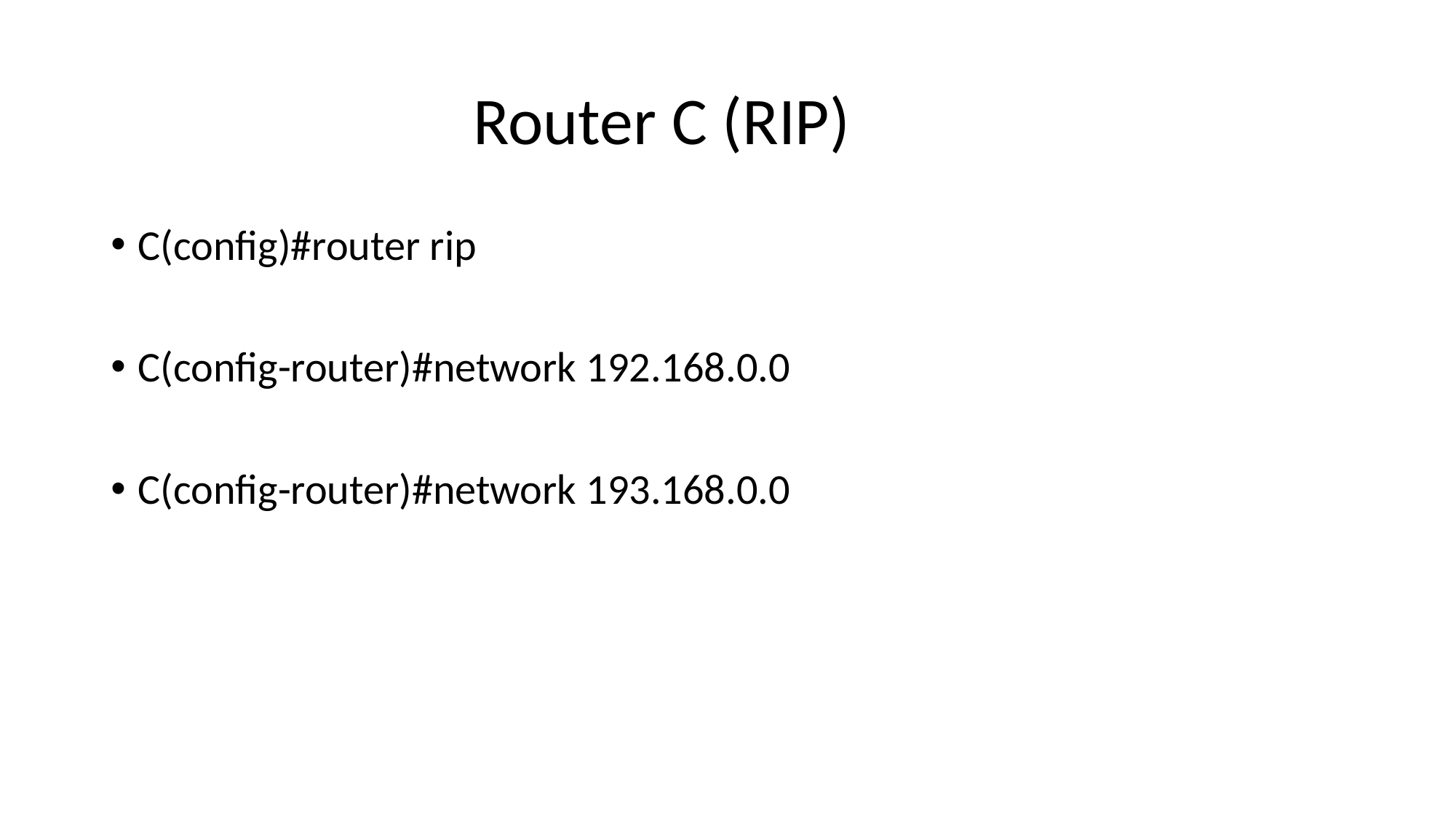

# Router C (RIP)
C(config)#router rip

C(config-router)#network 192.168.0.0

C(config-router)#network 193.168.0.0